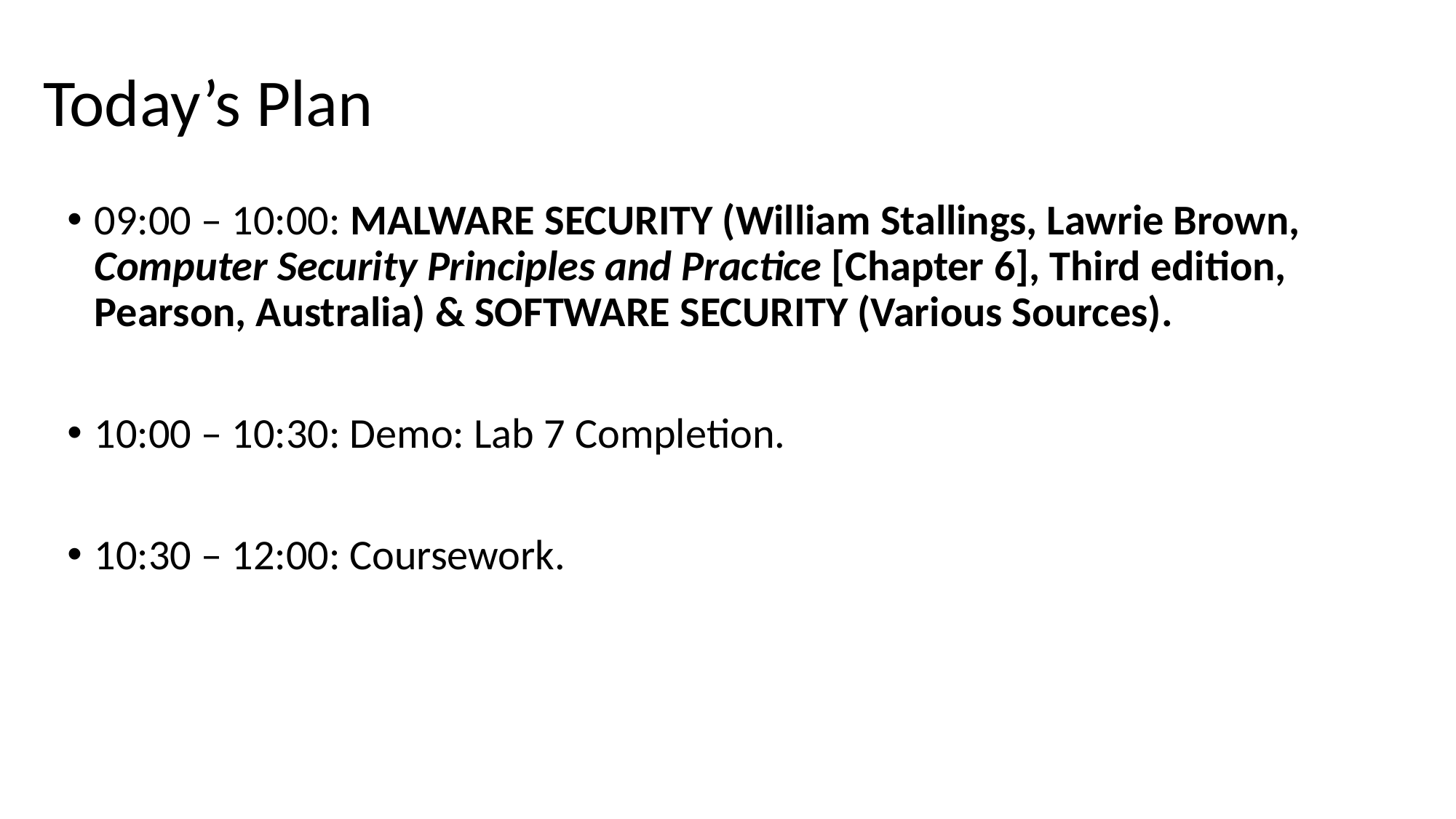

# Today’s Plan
09:00 – 10:00: MALWARE SECURITY (William Stallings, Lawrie Brown, Computer Security Principles and Practice [Chapter 6], Third edition, Pearson, Australia) & SOFTWARE SECURITY (Various Sources).

10:00 – 10:30: Demo: Lab 7 Completion.

10:30 – 12:00: Coursework.